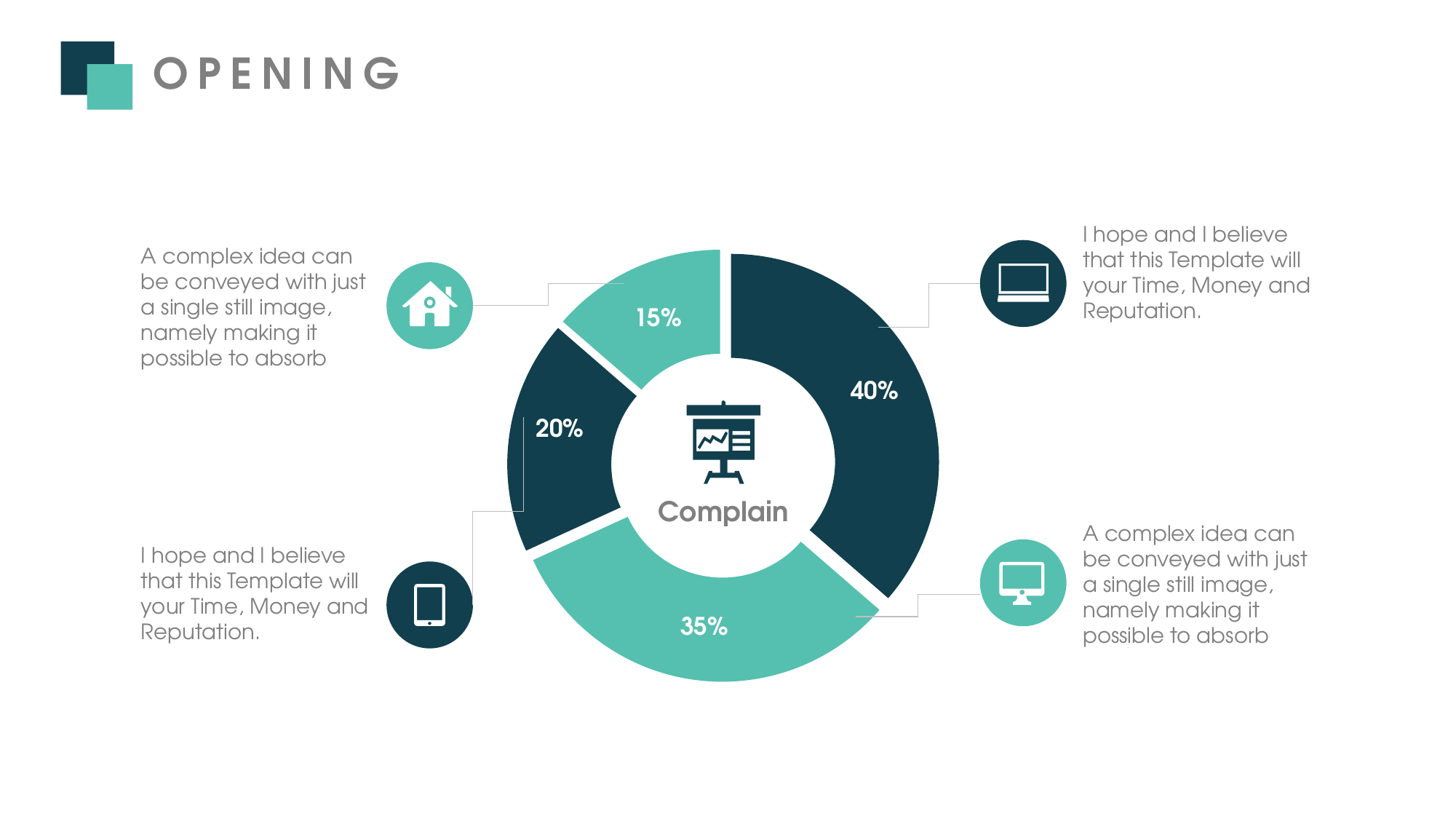

OPENING

I hope and I believe that this Template will your Time, Money and Reputation.
A complex idea can be conveyed with just a single still image, namely making it possible to absorb

### Chart

| Category | Sales |
|---|---|
| 1st Qtr | 4.0 |
| 2nd Qtr | 3.5 |
| 3rd Qtr | 2.0 |
| 4th Qtr | 1.5 |

15%
40%

20%
Complain
A complex idea can be conveyed with just a single still image, namely making it possible to absorb
I hope and I believe that this Template will your Time, Money and Reputation.

35%